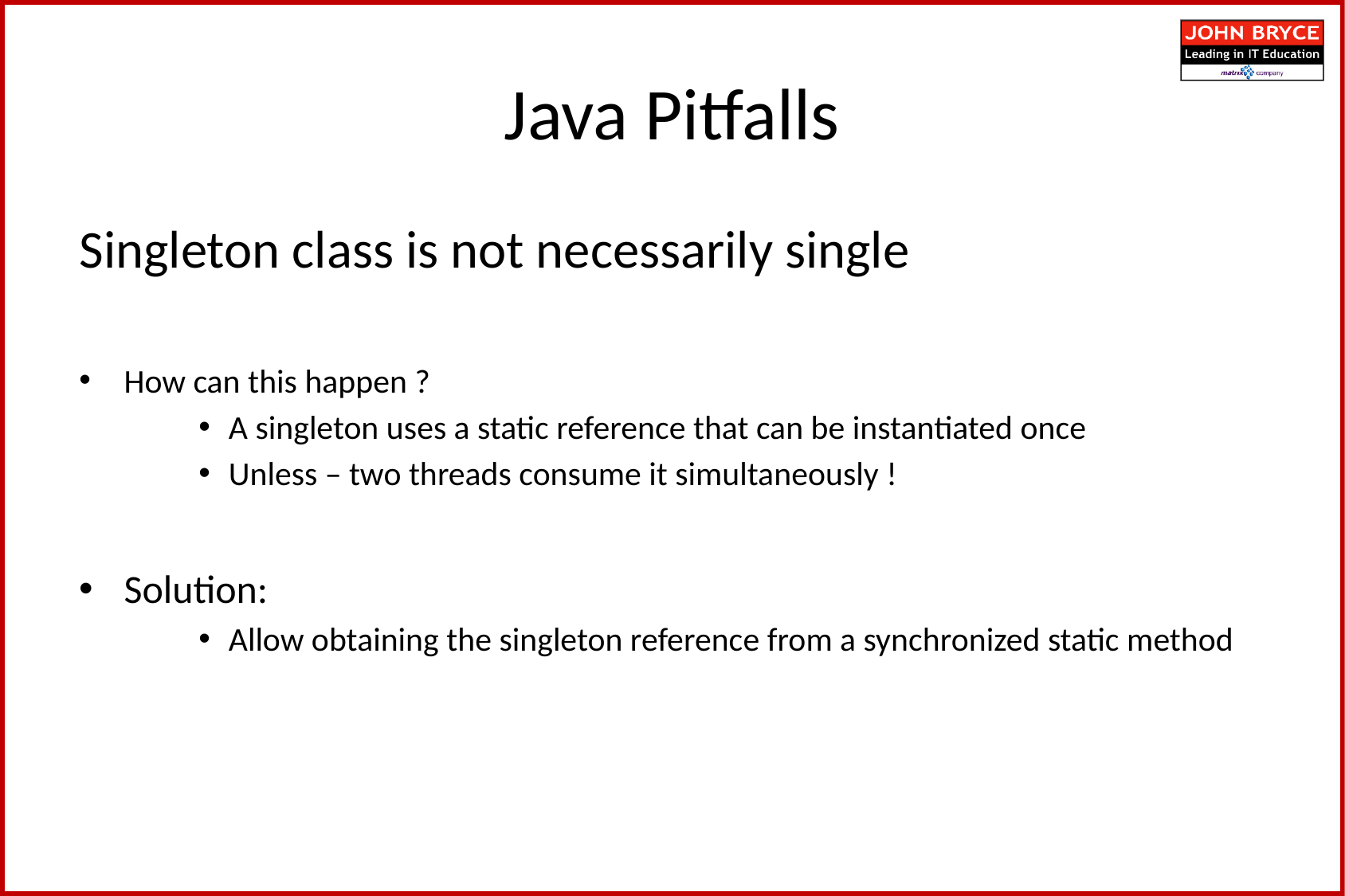

Java Pitfalls
Singleton class is not necessarily single

How can this happen ?
A singleton uses a static reference that can be instantiated once
Unless – two threads consume it simultaneously !

Solution:
Allow obtaining the singleton reference from a synchronized static method